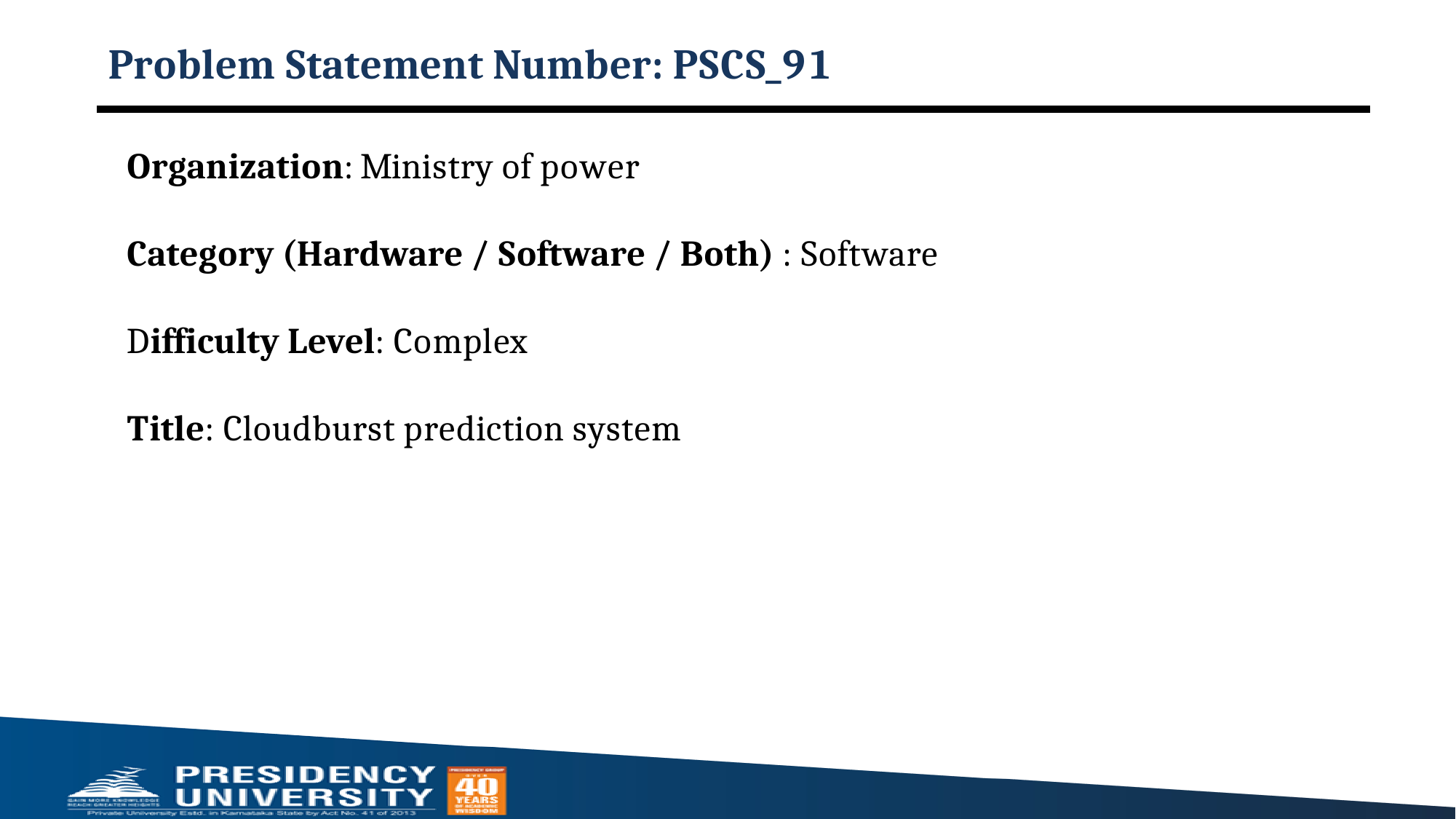

# Problem Statement Number: PSCS_91
Organization: Ministry of power
Category (Hardware / Software / Both) : Software
Difficulty Level: Complex
Title: Cloudburst prediction system